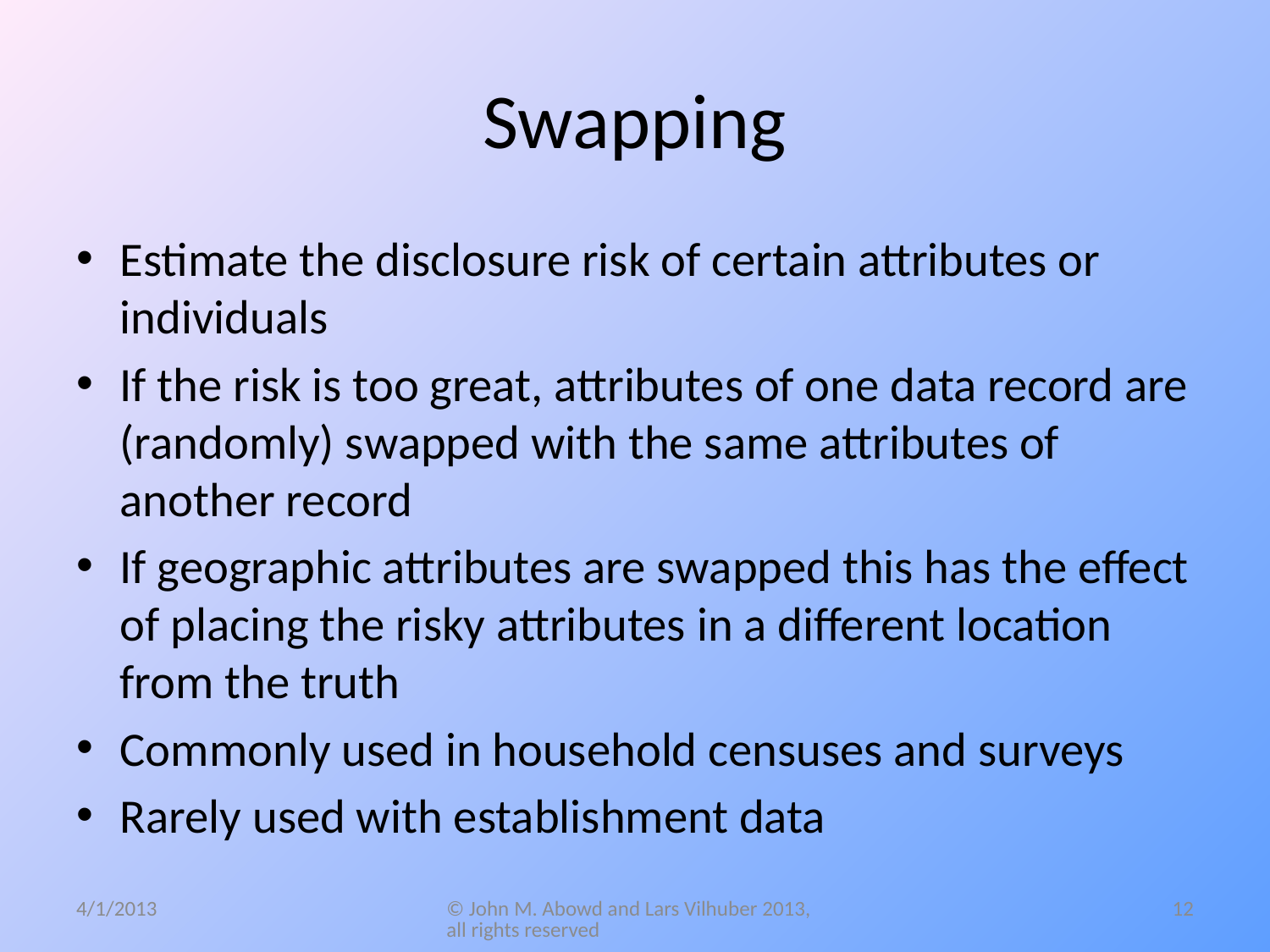

# Swapping
Estimate the disclosure risk of certain attributes or individuals
If the risk is too great, attributes of one data record are (randomly) swapped with the same attributes of another record
If geographic attributes are swapped this has the effect of placing the risky attributes in a different location from the truth
Commonly used in household censuses and surveys
Rarely used with establishment data
4/1/2013
© John M. Abowd and Lars Vilhuber 2013, all rights reserved
12